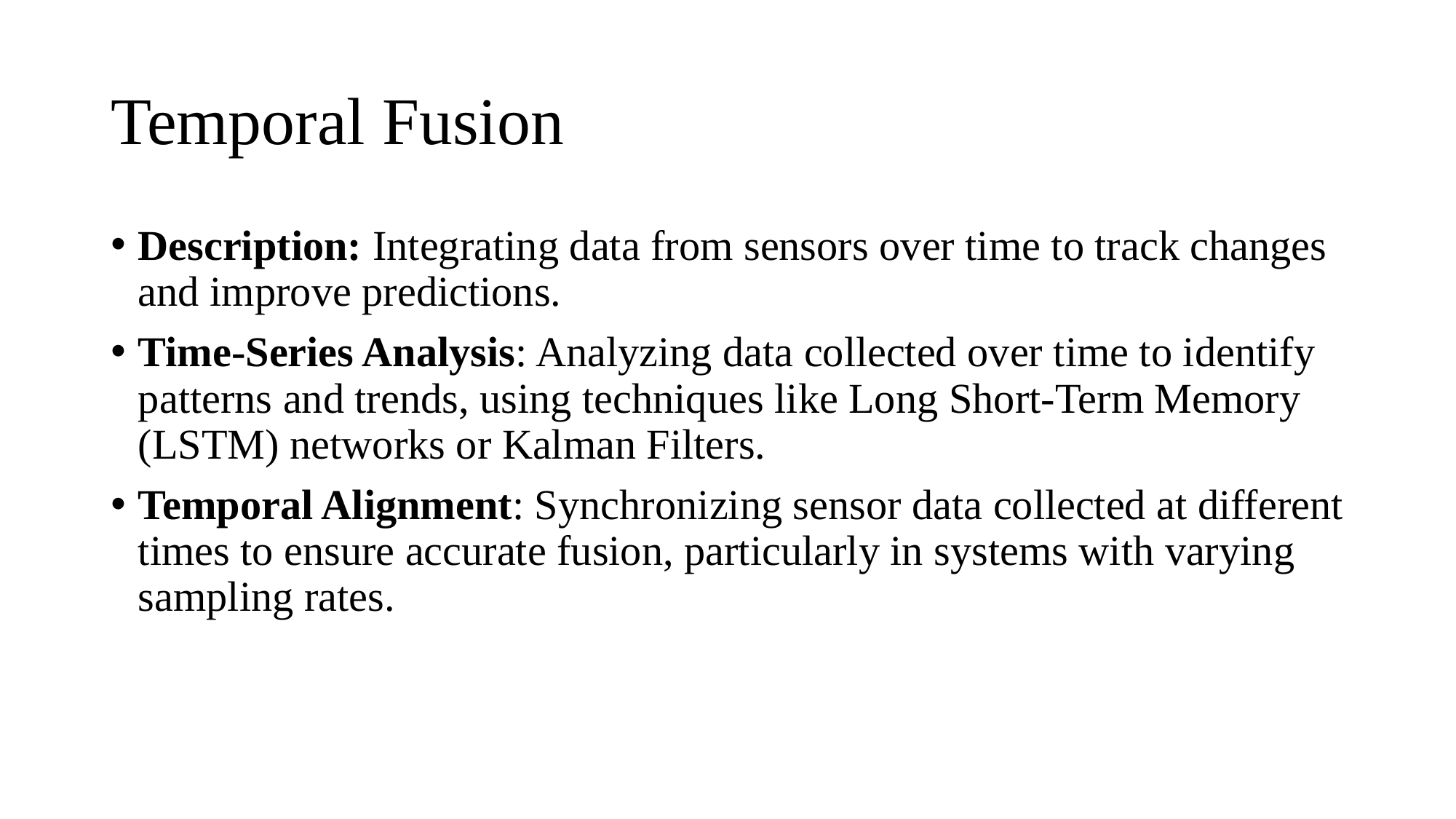

# Temporal Fusion
Description: Integrating data from sensors over time to track changes and improve predictions.
Time-Series Analysis: Analyzing data collected over time to identify patterns and trends, using techniques like Long Short-Term Memory (LSTM) networks or Kalman Filters.
Temporal Alignment: Synchronizing sensor data collected at different times to ensure accurate fusion, particularly in systems with varying sampling rates.